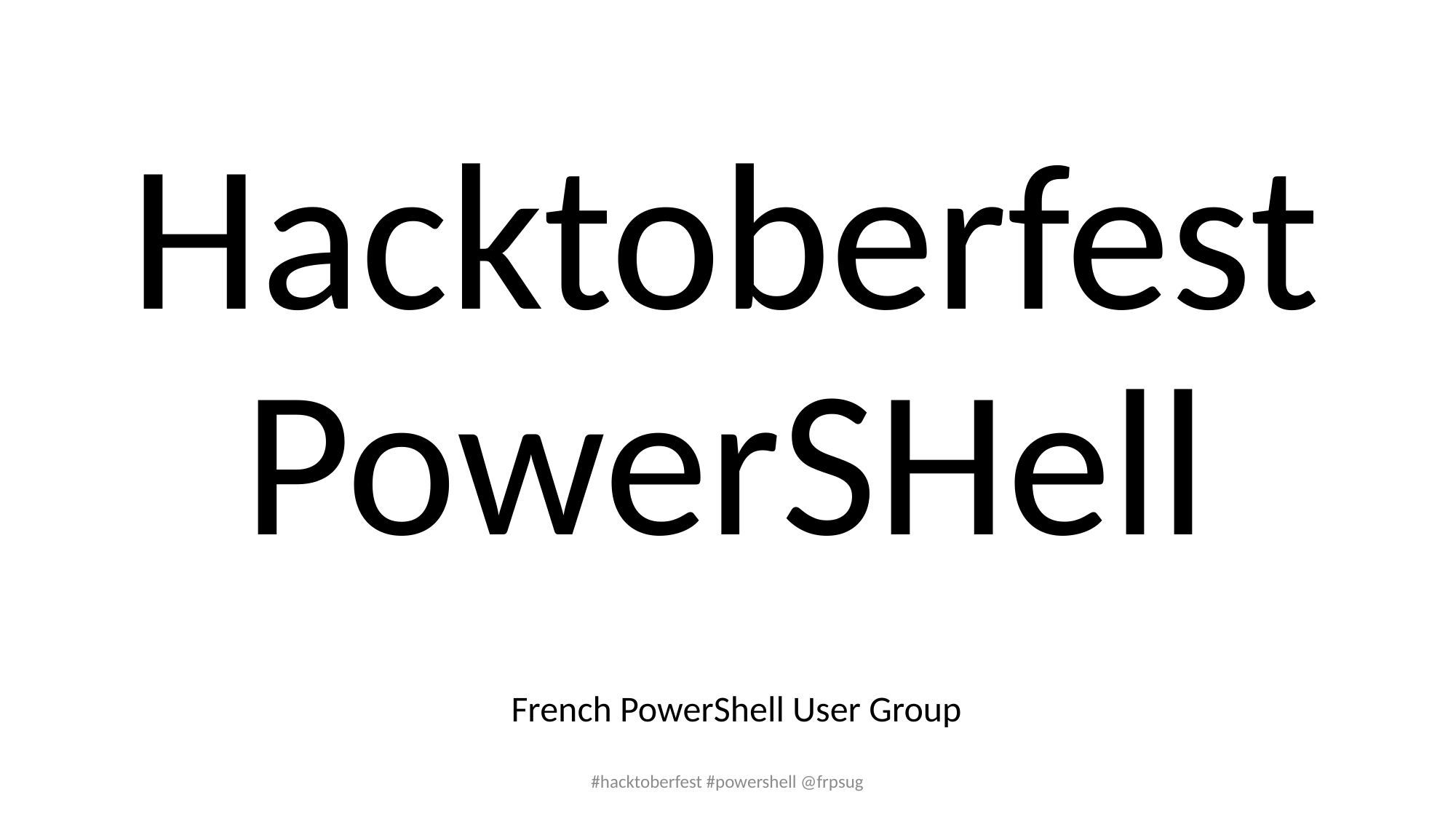

# Hacktoberfest PowerSHell
French PowerShell User Group
#hacktoberfest #powershell @frpsug